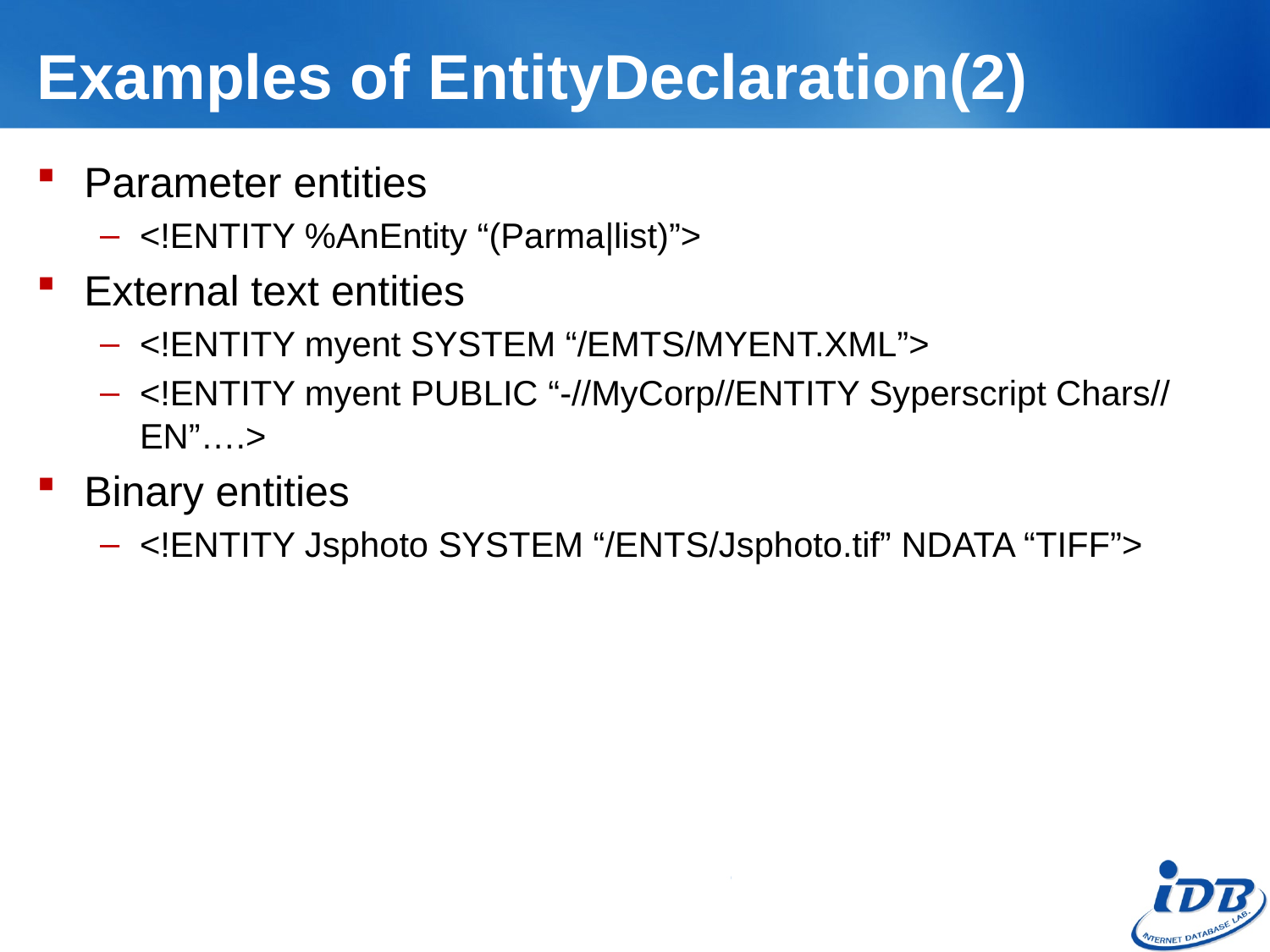

# Examples of EntityDeclaration(2)
Parameter entities
<!ENTITY %AnEntity “(Parma|list)”>
External text entities
<!ENTITY myent SYSTEM “/EMTS/MYENT.XML”>
<!ENTITY myent PUBLIC “-//MyCorp//ENTITY Syperscript Chars//EN”….>
Binary entities
<!ENTITY Jsphoto SYSTEM “/ENTS/Jsphoto.tif” NDATA “TIFF”>